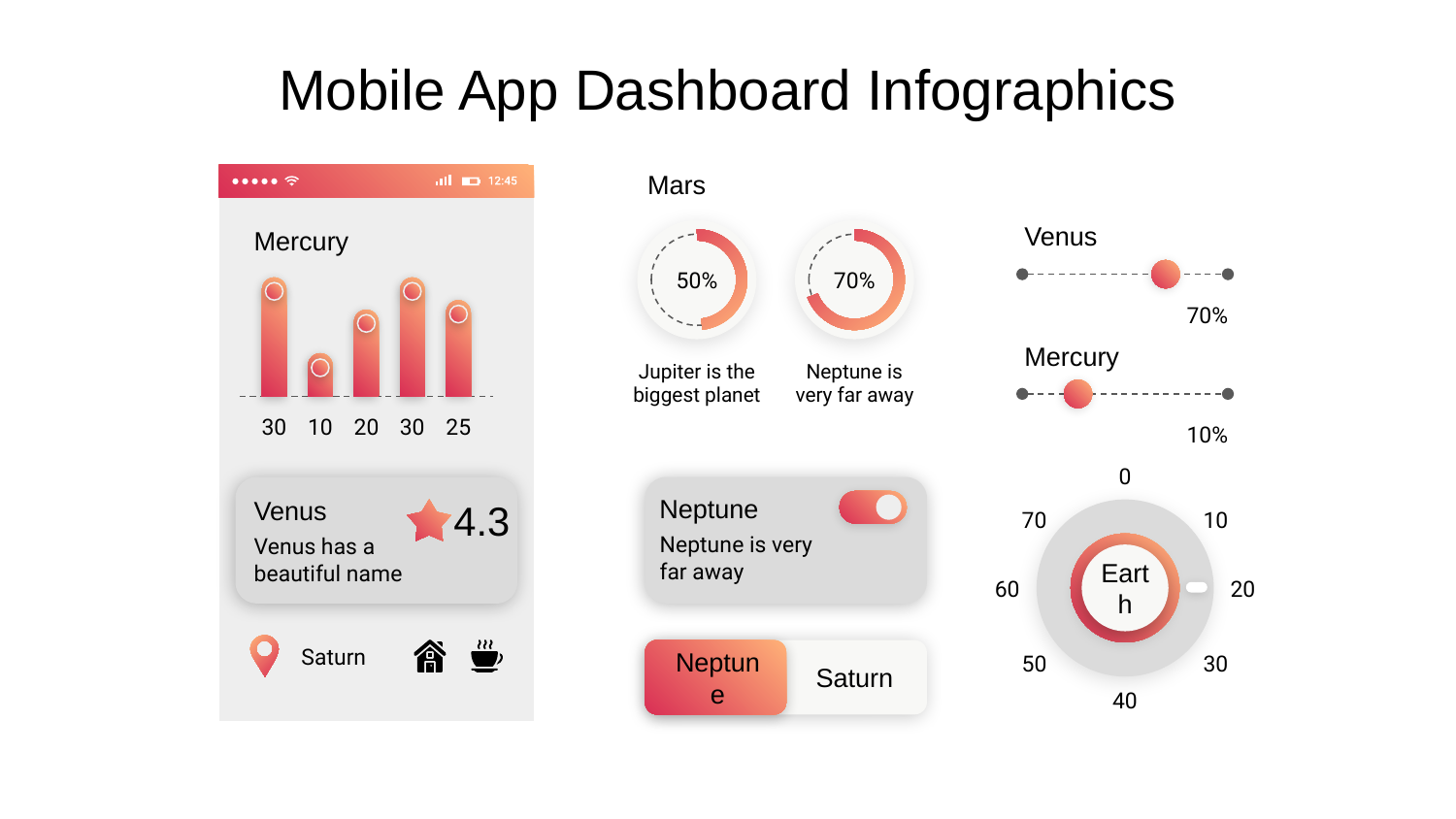

# Mobile App Dashboard Infographics
Mars

Venus

Mercury

50%
70%

70%

Mercury
Jupiter is the biggest planet
Neptune is very far away

30
10
20
30
25
10%
0
70
10
60
20
50
30
40

Neptune
Neptune is very far away
Venus
Venus has a beautiful name

4.3

Earth
Saturn

Neptune
Saturn